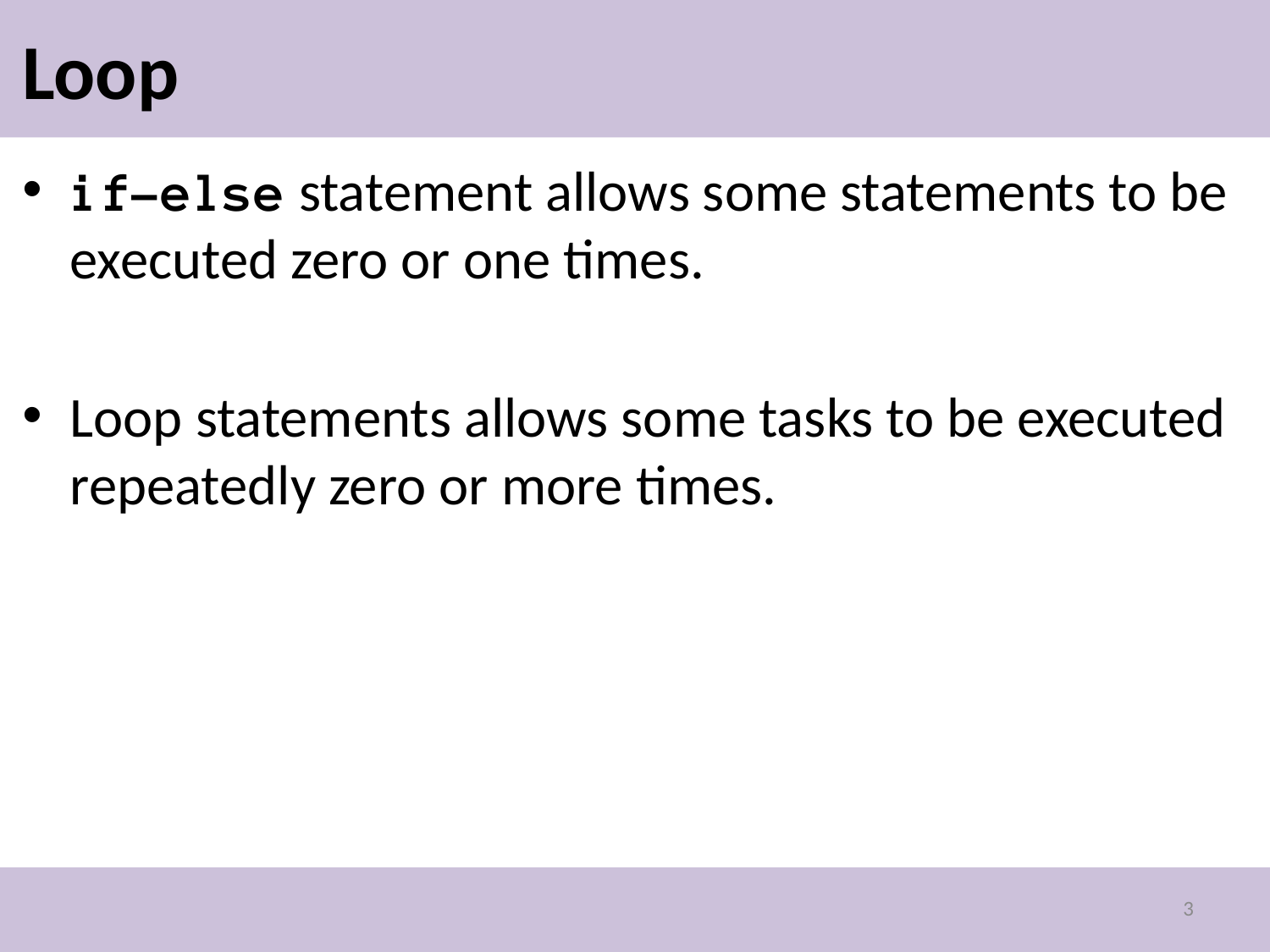

# Loop
if-else statement allows some statements to be executed zero or one times.

Loop statements allows some tasks to be executed repeatedly zero or more times.
3